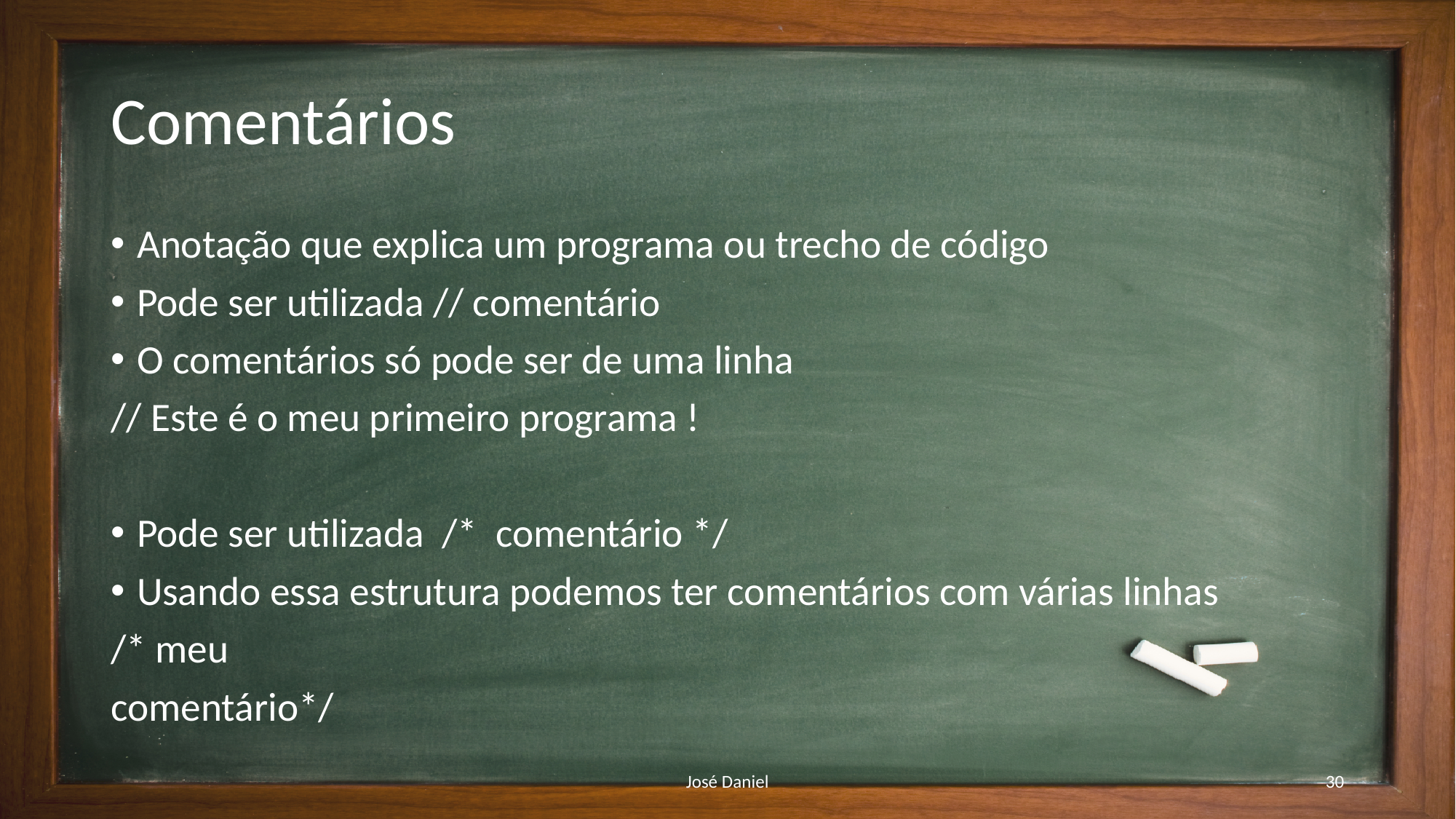

# Comentários
Anotação que explica um programa ou trecho de código
Pode ser utilizada // comentário
O comentários só pode ser de uma linha
// Este é o meu primeiro programa !

Pode ser utilizada  /*  comentário */
Usando essa estrutura podemos ter comentários com várias linhas
/* meu
comentário*/
José Daniel
30